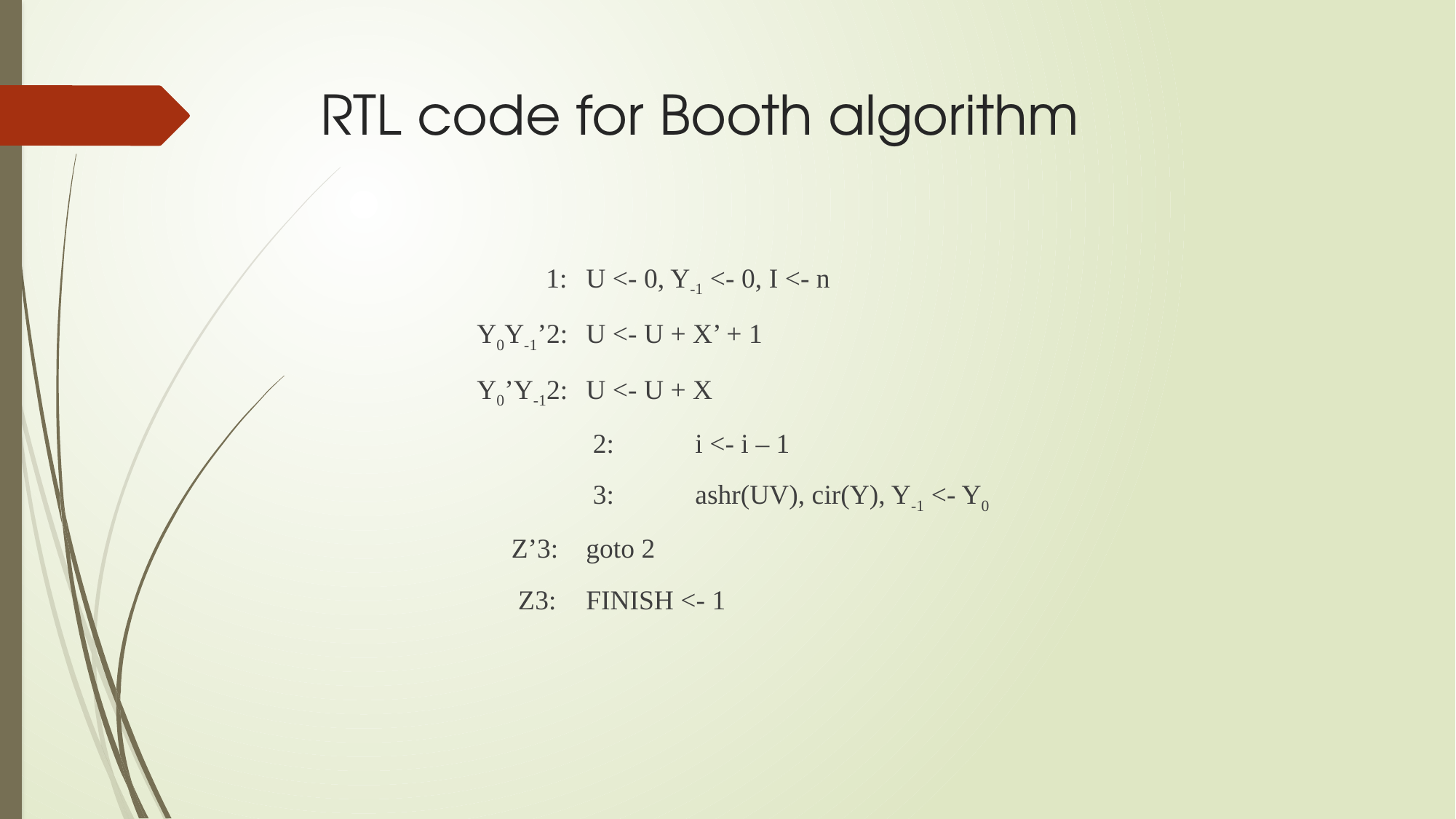

# RTL code for Booth algorithm
	          1: 	U <- 0, Y-1 <- 0, I <- n
	Y0Y-1’2:	U <- U + X’ + 1
	Y0’Y-12:	U <- U + X
		 2:	i <- i – 1
		 3:	ashr(UV), cir(Y), Y-1 <- Y0
	     Z’3:	goto 2
	      Z3:	FINISH <- 1